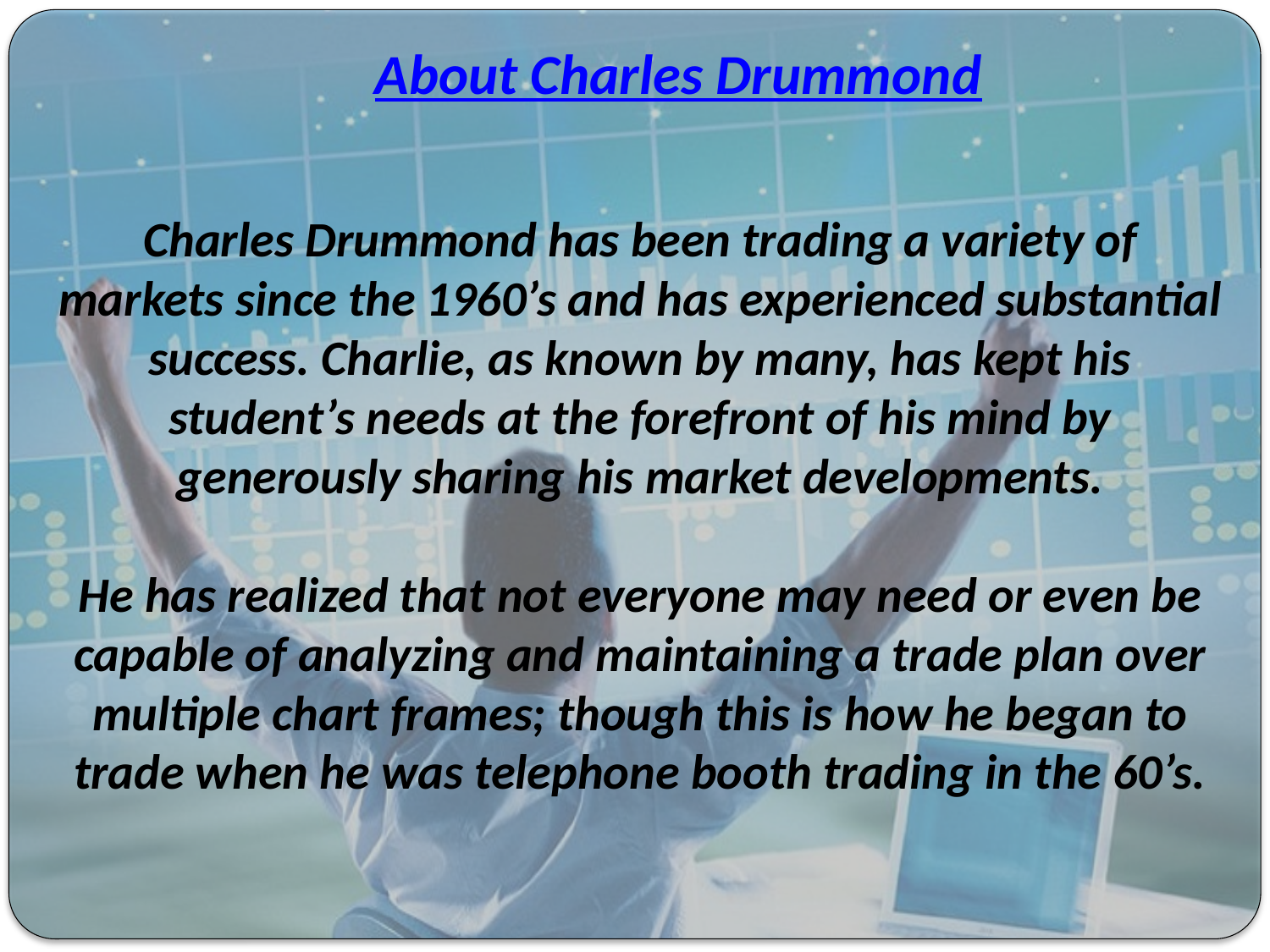

About Charles Drummond
Charles Drummond has been trading a variety of markets since the 1960’s and has experienced substantial success. Charlie, as known by many, has kept his student’s needs at the forefront of his mind by generously sharing his market developments.

He has realized that not everyone may need or even be capable of analyzing and maintaining a trade plan over multiple chart frames; though this is how he began to trade when he was telephone booth trading in the 60’s.